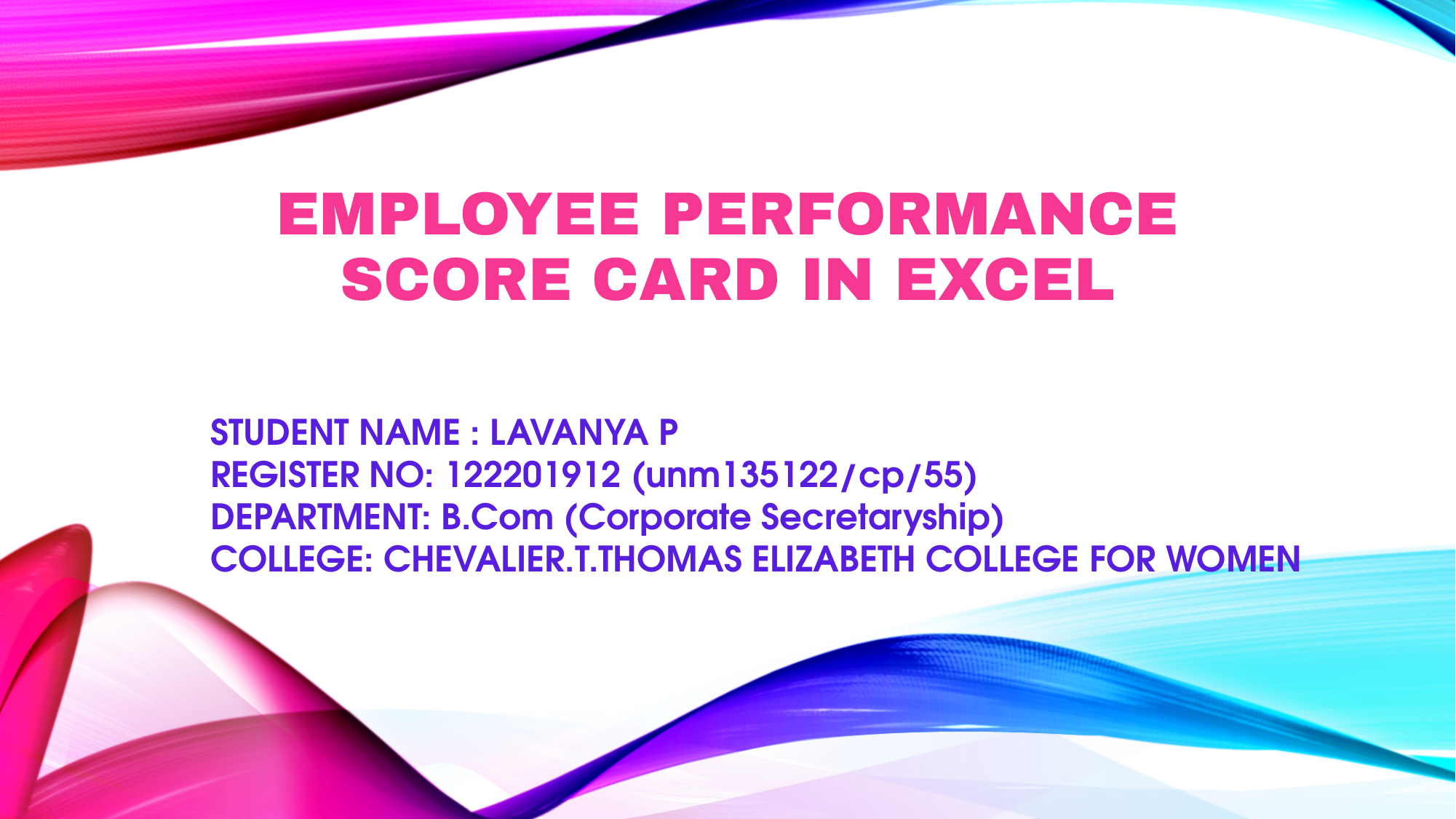

# Employee performance score card in excel
STUDENT NAME : LAVANYA P
REGISTER NO: 122201912 (unm135122/cp/55)
DEPARTMENT: B.Com (Corporate Secretaryship)
COLLEGE: CHEVALIER.T.THOMAS ELIZABETH COLLEGE FOR WOMEN